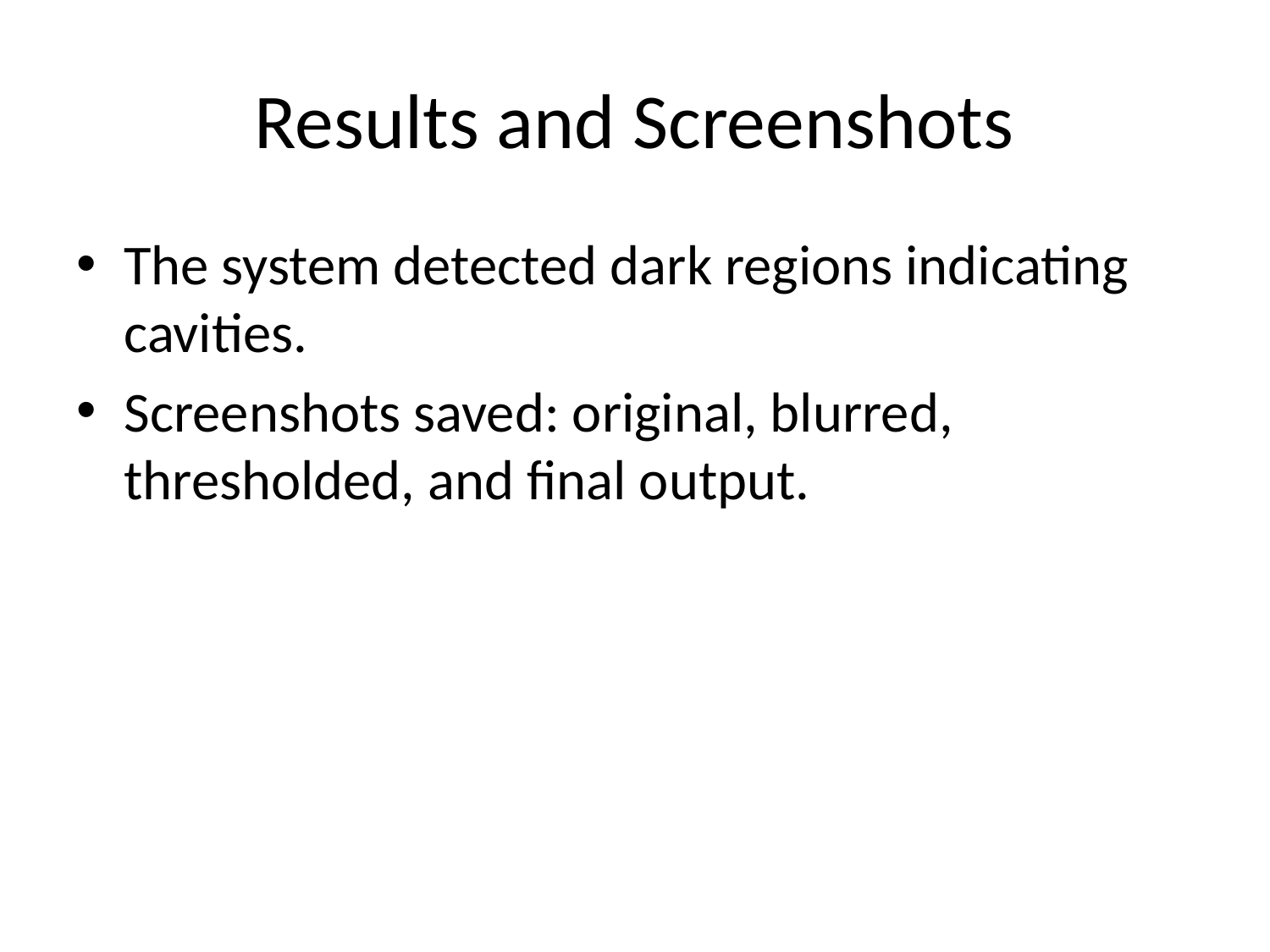

# Results and Screenshots
The system detected dark regions indicating cavities.
Screenshots saved: original, blurred, thresholded, and final output.